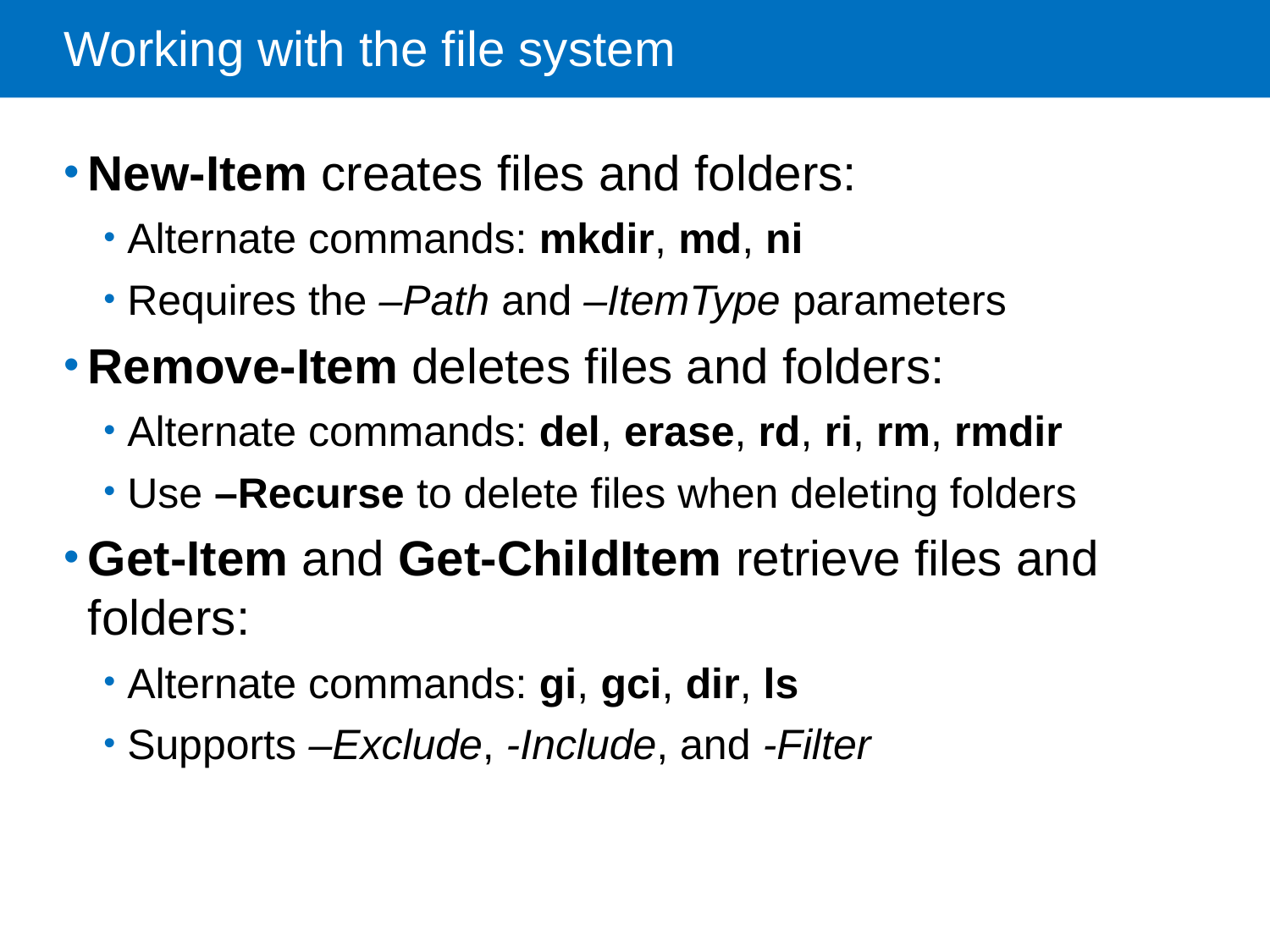

# Working with the file system
New-Item creates files and folders:
Alternate commands: mkdir, md, ni
Requires the –Path and –ItemType parameters
Remove-Item deletes files and folders:
Alternate commands: del, erase, rd, ri, rm, rmdir
Use –Recurse to delete files when deleting folders
Get-Item and Get-ChildItem retrieve files and folders:
Alternate commands: gi, gci, dir, ls
Supports –Exclude, -Include, and -Filter